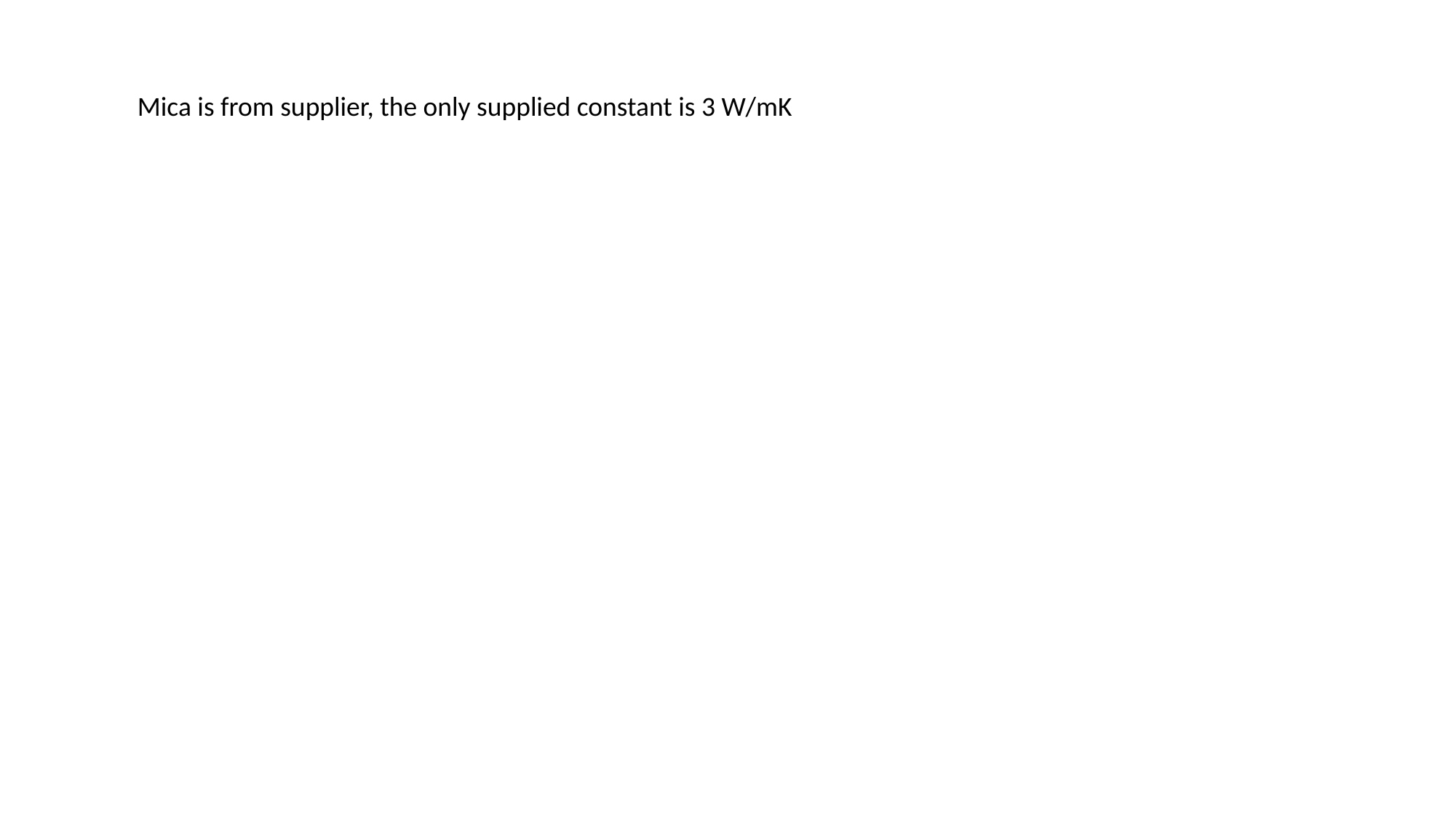

Mica is from supplier, the only supplied constant is 3 W/mK